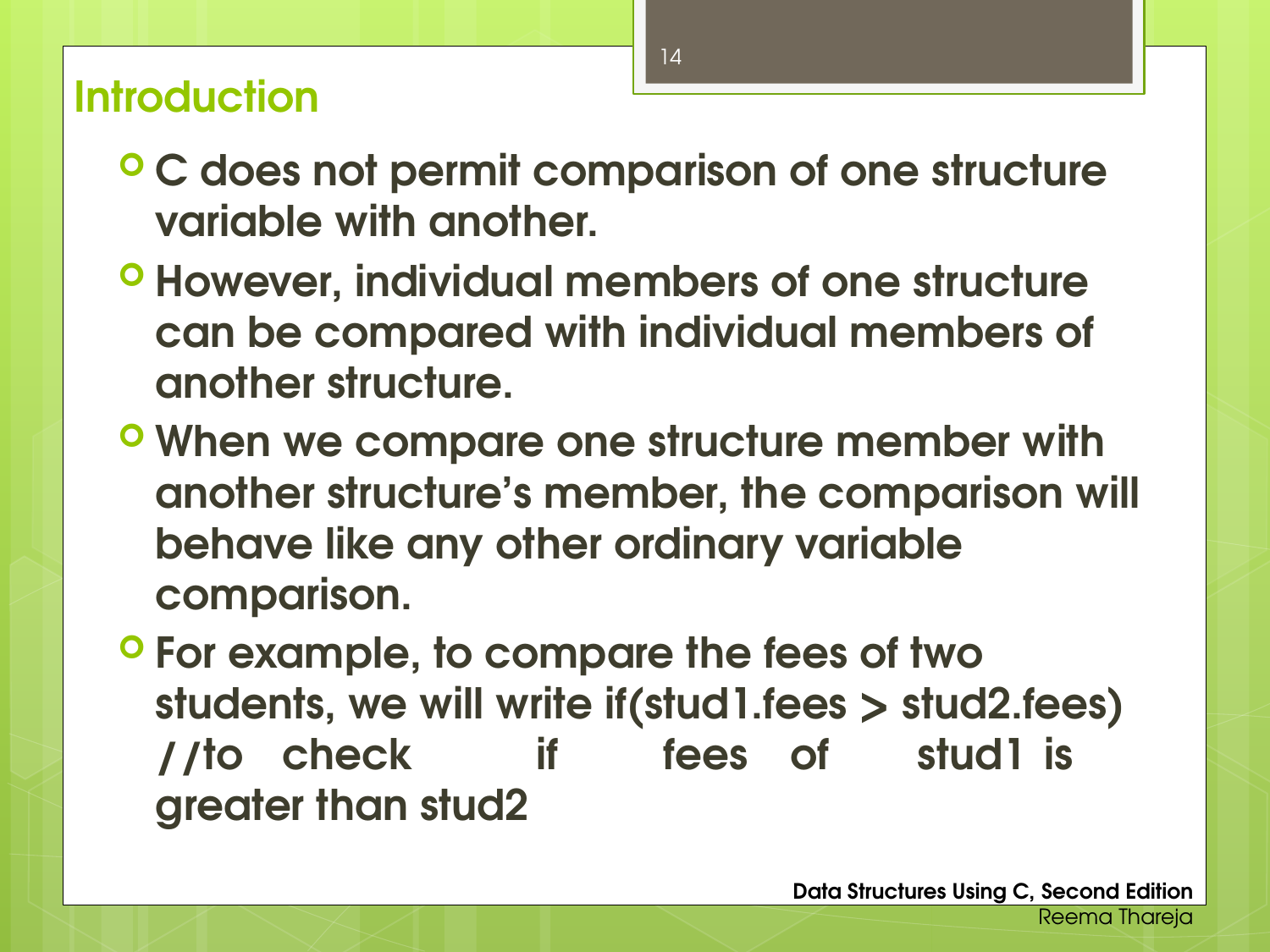

14
# Introduction
C does not permit comparison of one structure variable with another.
However, individual members of one structure can be compared with individual members of another structure.
When we compare one structure member with another structure’s member, the comparison will behave like any other ordinary variable comparison.
For example, to compare the fees of two students, we will write if(stud1.fees > stud2.fees)	//to	check	if	fees	of	stud1	is	greater than stud2
Data Structures Using C, Second Edition
Reema Thareja